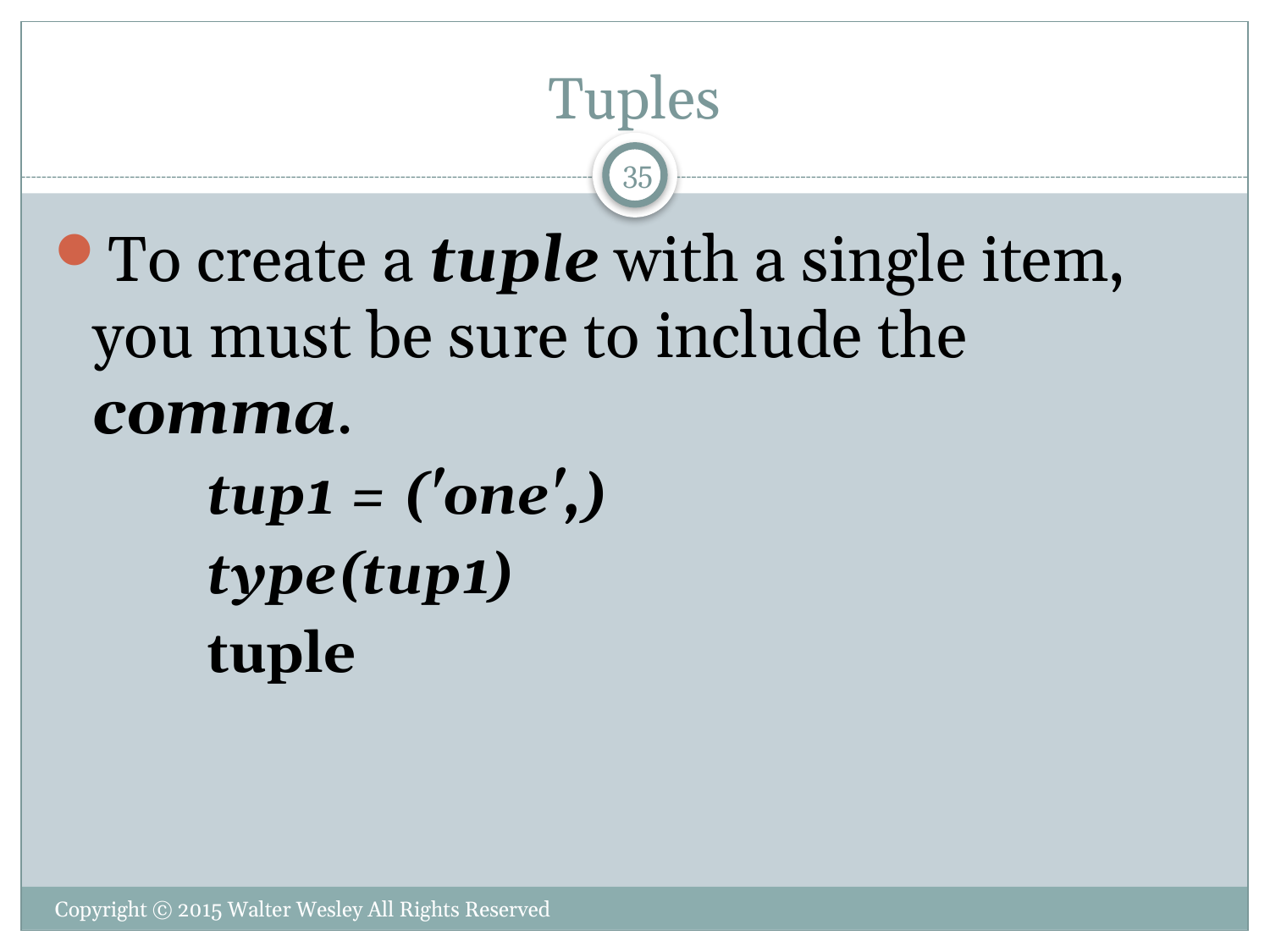

# Tuples
35
To create a tuple with a single item, you must be sure to include the comma.
tup1 = ('one',)
type(tup1)
tuple

Copyright © 2015 Walter Wesley All Rights Reserved